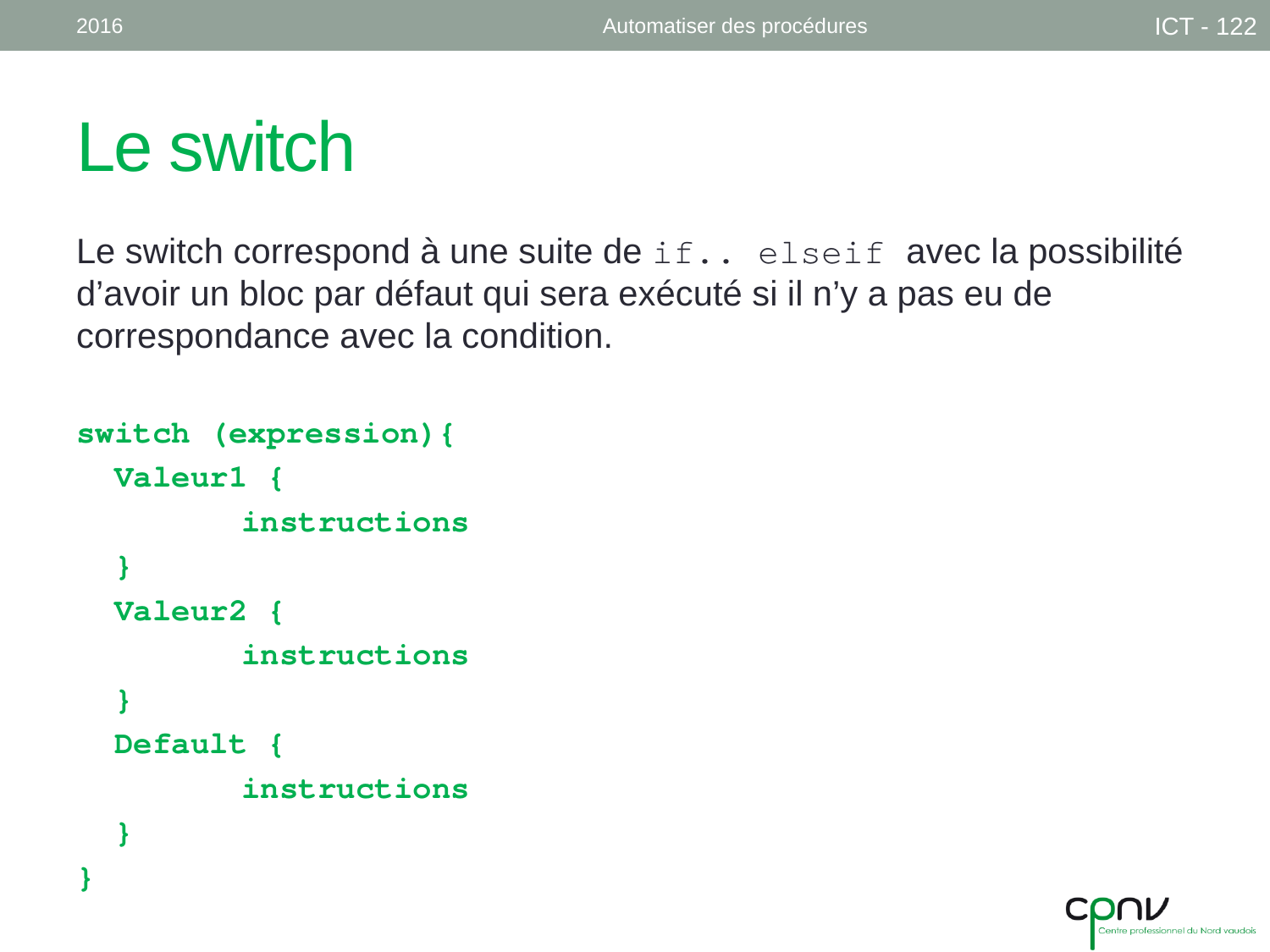

2016
Automatiser des procédures
ICT - 122
# Le switch
Le switch correspond à une suite de if.. elseif avec la possibilité d’avoir un bloc par défaut qui sera exécuté si il n’y a pas eu de correspondance avec la condition.

switch (expression){
Valeur1 {
	instructions
}
Valeur2 {
	instructions
}
Default {
	instructions
}
}